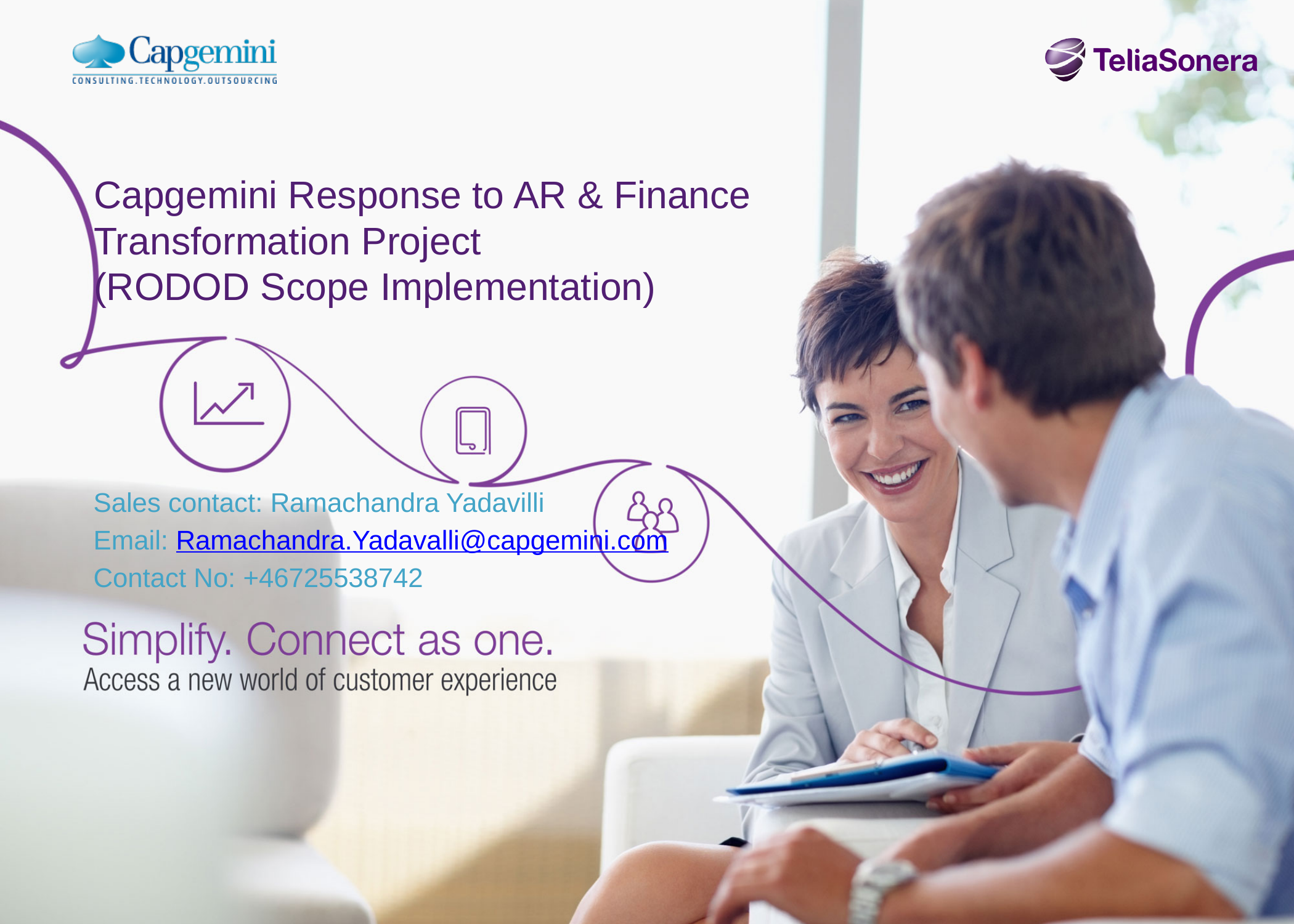

# Capgemini Response to AR & Finance Transformation Project (RODOD Scope Implementation)
Sales contact: Ramachandra Yadavilli
Email: Ramachandra.Yadavalli@capgemini.com
Contact No: +46725538742